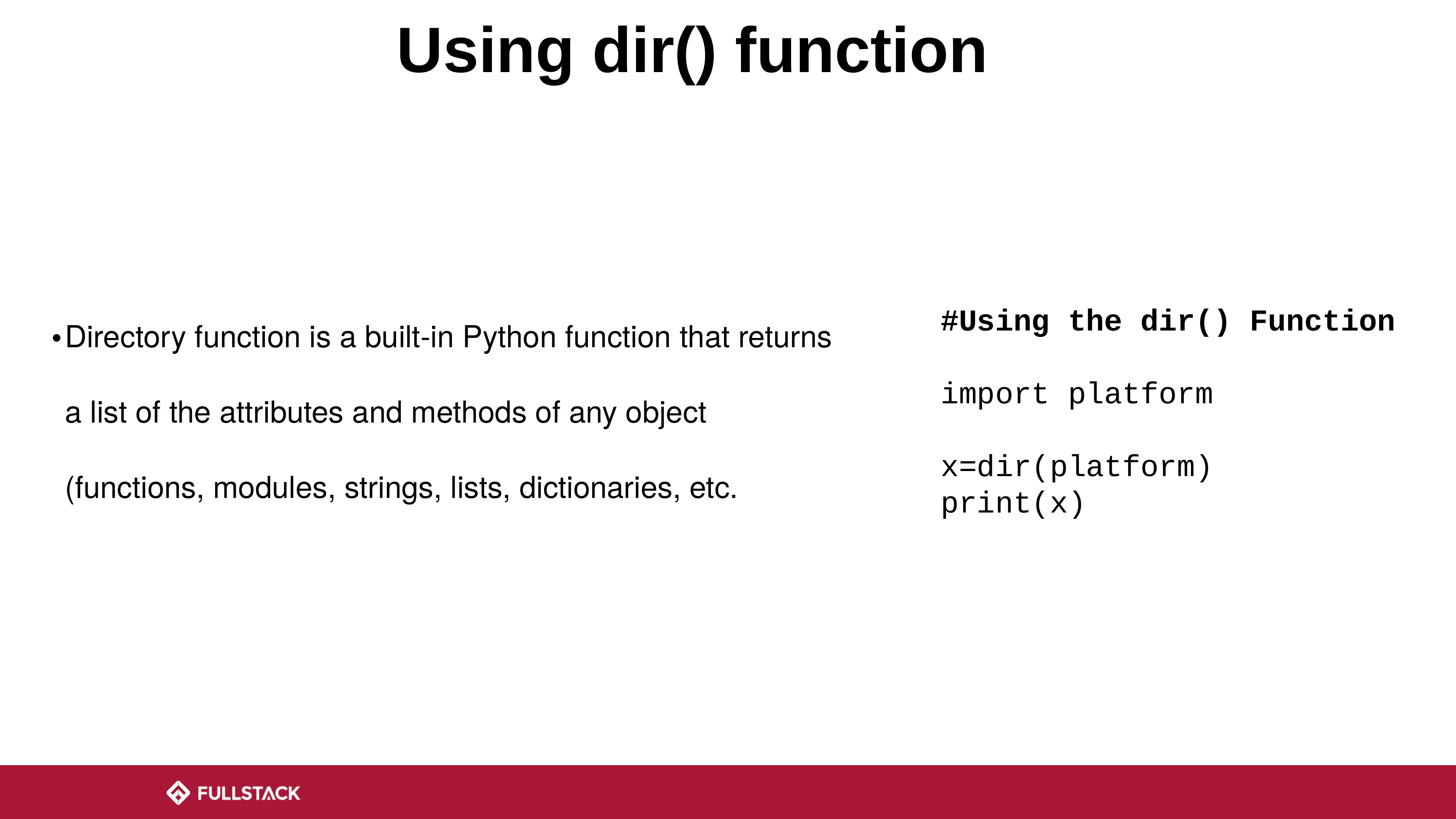

# Using dir() function
Directory function is a built-in Python function that returns a list of the attributes and methods of any object (functions, modules, strings, lists, dictionaries, etc.

#Using the dir() Function

import platform

x=dir(platform)
print(x)